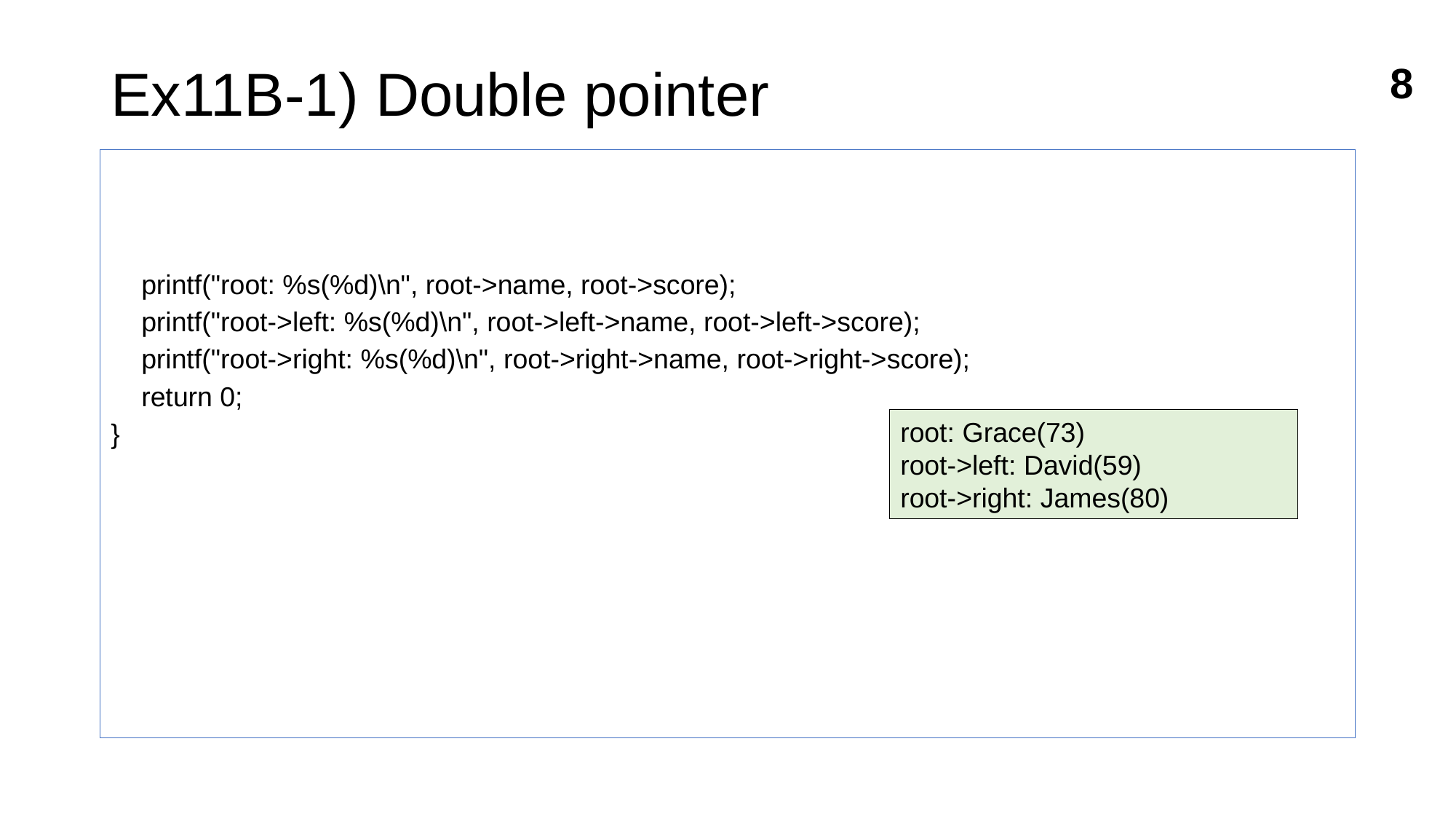

# Ex11B-1) Double pointer
8

    printf("root: %s(%d)\n", root->name, root->score);
    printf("root->left: %s(%d)\n", root->left->name, root->left->score);
    printf("root->right: %s(%d)\n", root->right->name, root->right->score);
    return 0;
}

root: Grace(73)
root->left: David(59)
root->right: James(80)